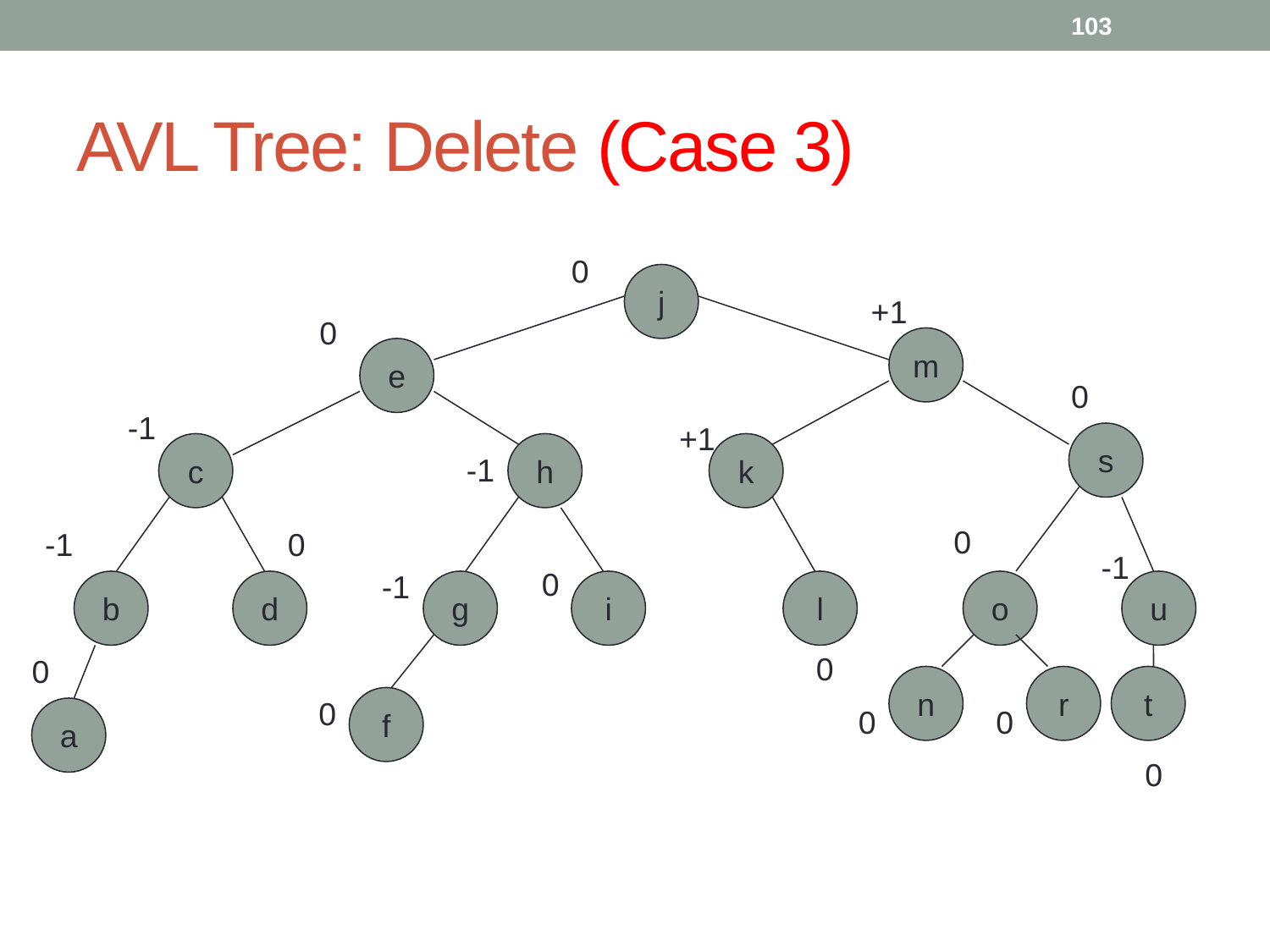

103
# AVL Tree: Delete (Case 3)
0
j
+1

0
m
e
0

-1
+1
s
c
h
k
-1

0
-1
0
-1
0
-1
b
d
g
i
l
o
u

0
0

n
r
t
0
f
0
0
a
0